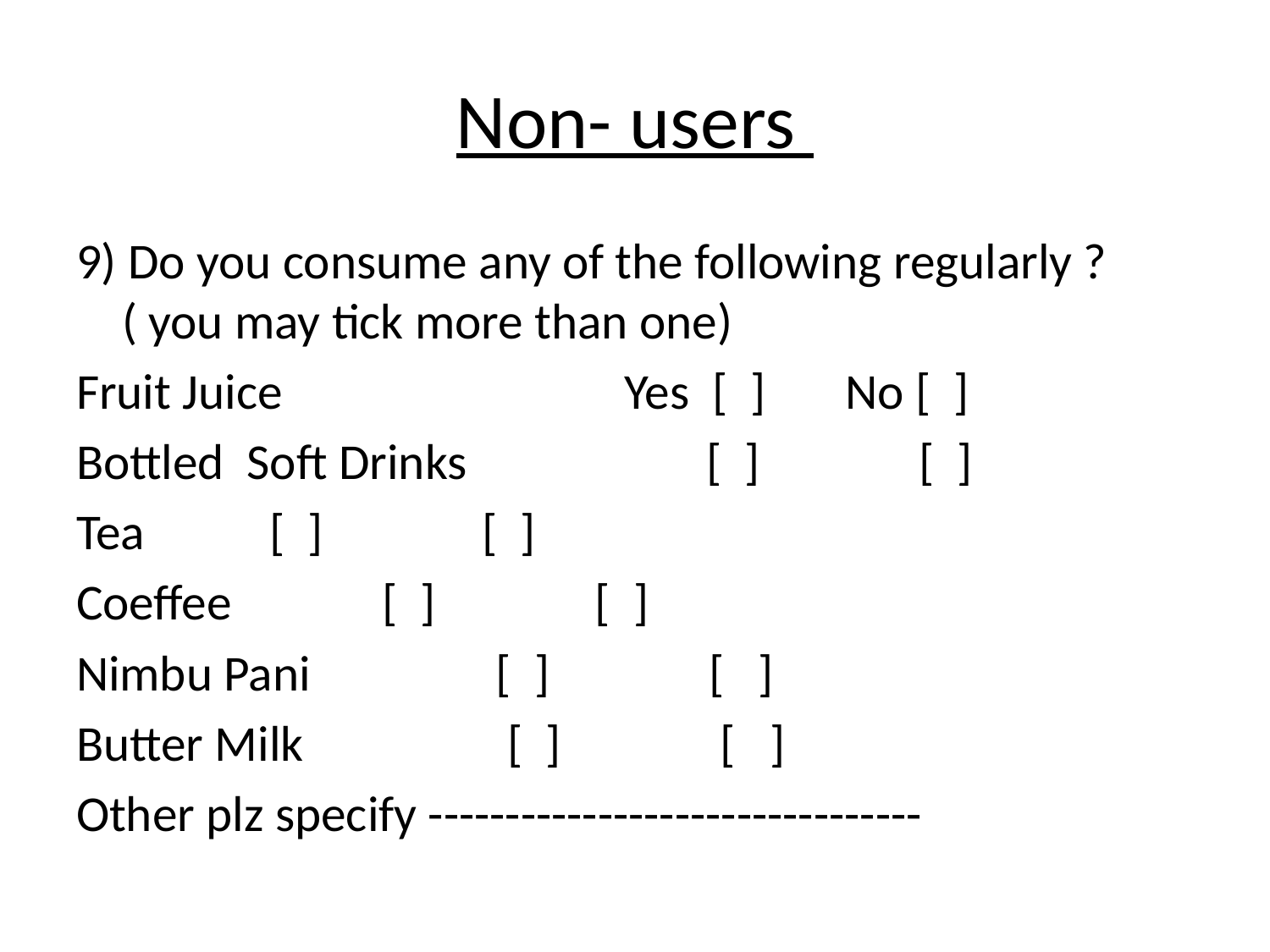

# Non- users
9) Do you consume any of the following regularly ? ( you may tick more than one)
Fruit Juice                              Yes  [  ]       No [  ]
Bottled  Soft Drinks                     [  ]              [  ]
Tea					   [  ]              [  ]
Coeffee 				   [  ]              [  ]
Nimbu Pani			             [  ]              [   ]
Butter Milk			              [  ]              [   ]
Other plz specify --------------------------------